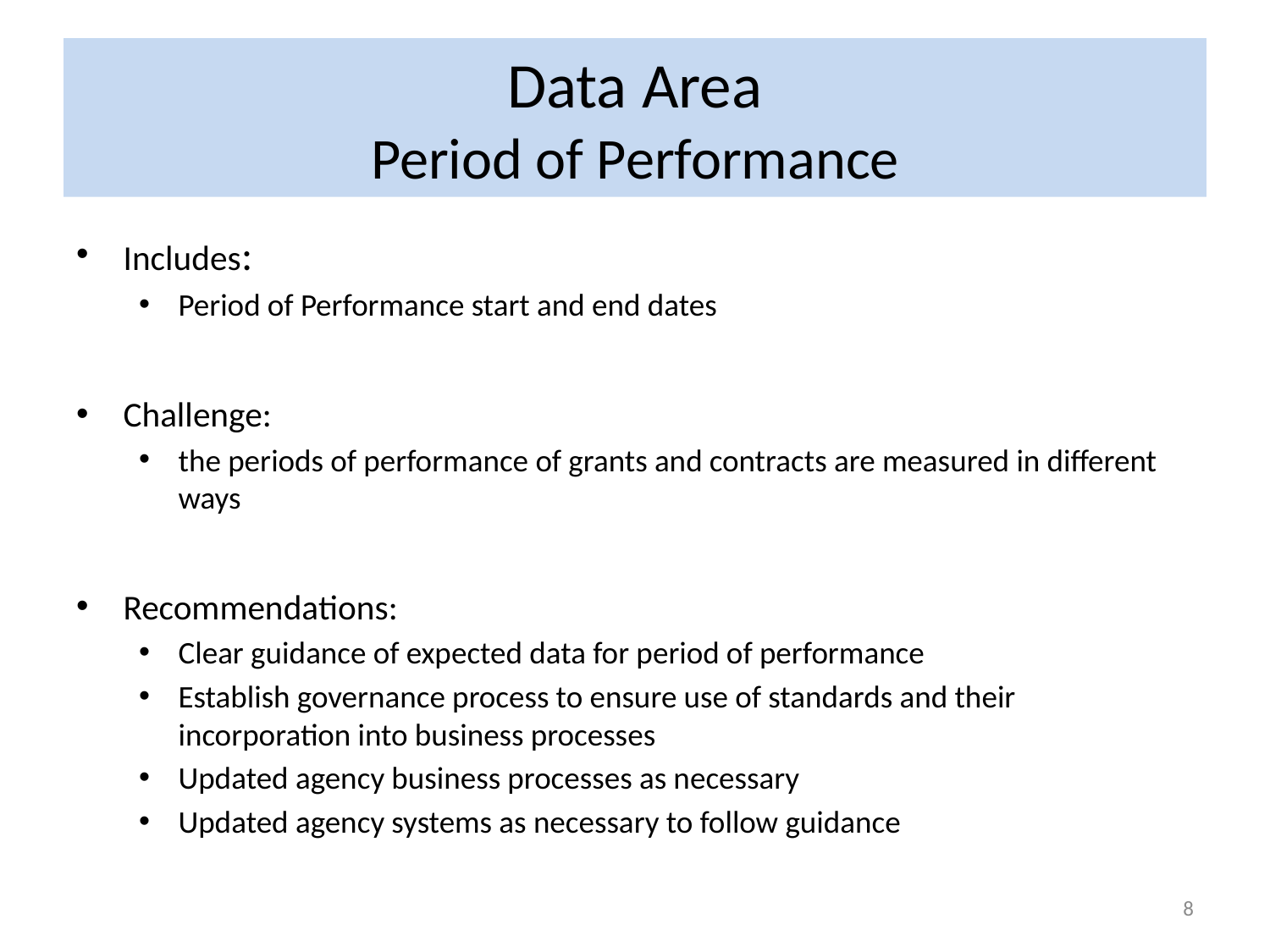

# Data Area Period of Performance
Includes:
Period of Performance start and end dates

Challenge:
the periods of performance of grants and contracts are measured in different ways

Recommendations:
Clear guidance of expected data for period of performance
Establish governance process to ensure use of standards and their incorporation into business processes
Updated agency business processes as necessary
Updated agency systems as necessary to follow guidance
8